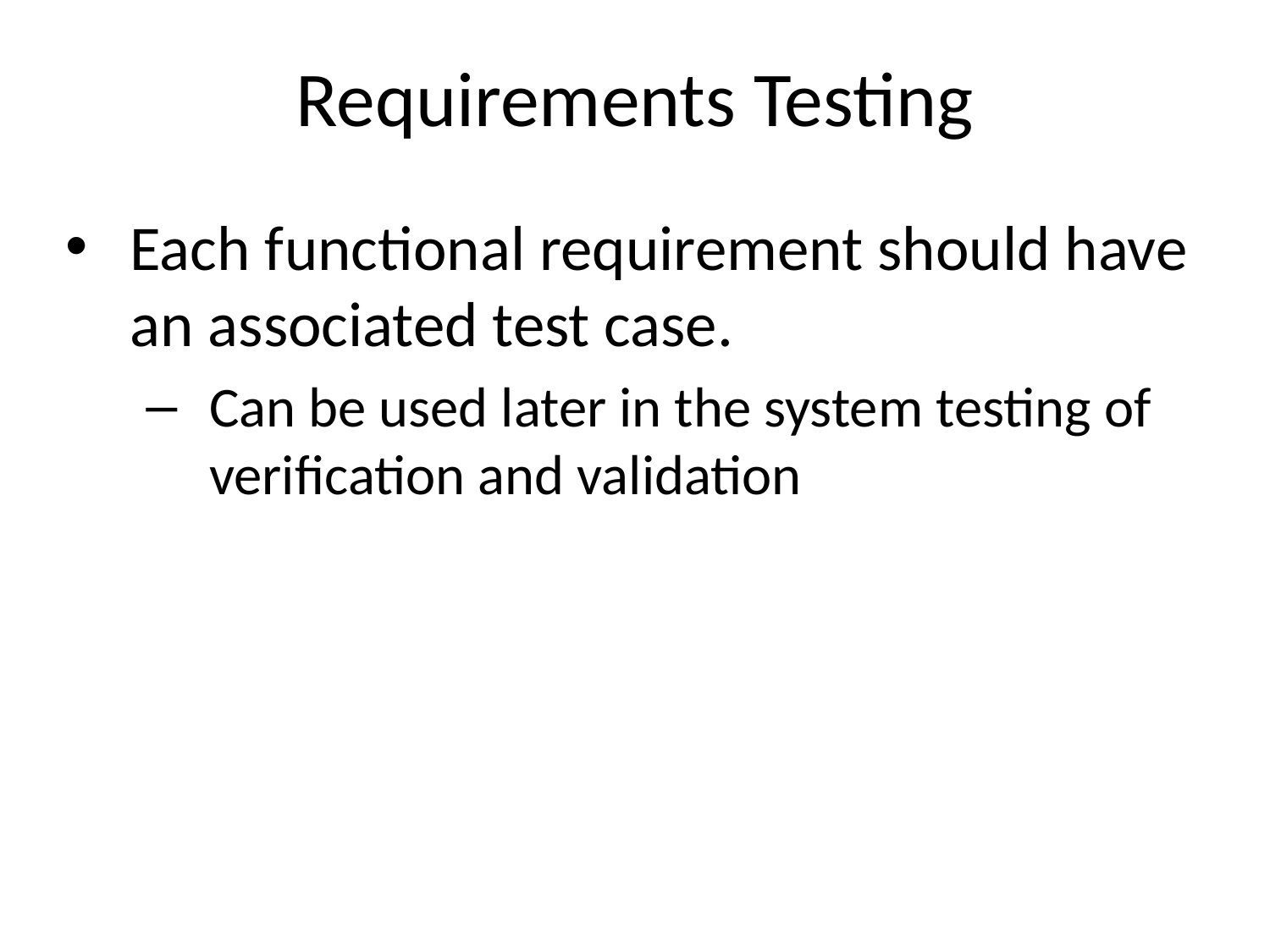

# Requirements Testing
Each functional requirement should have an associated test case.
Can be used later in the system testing of verification and validation